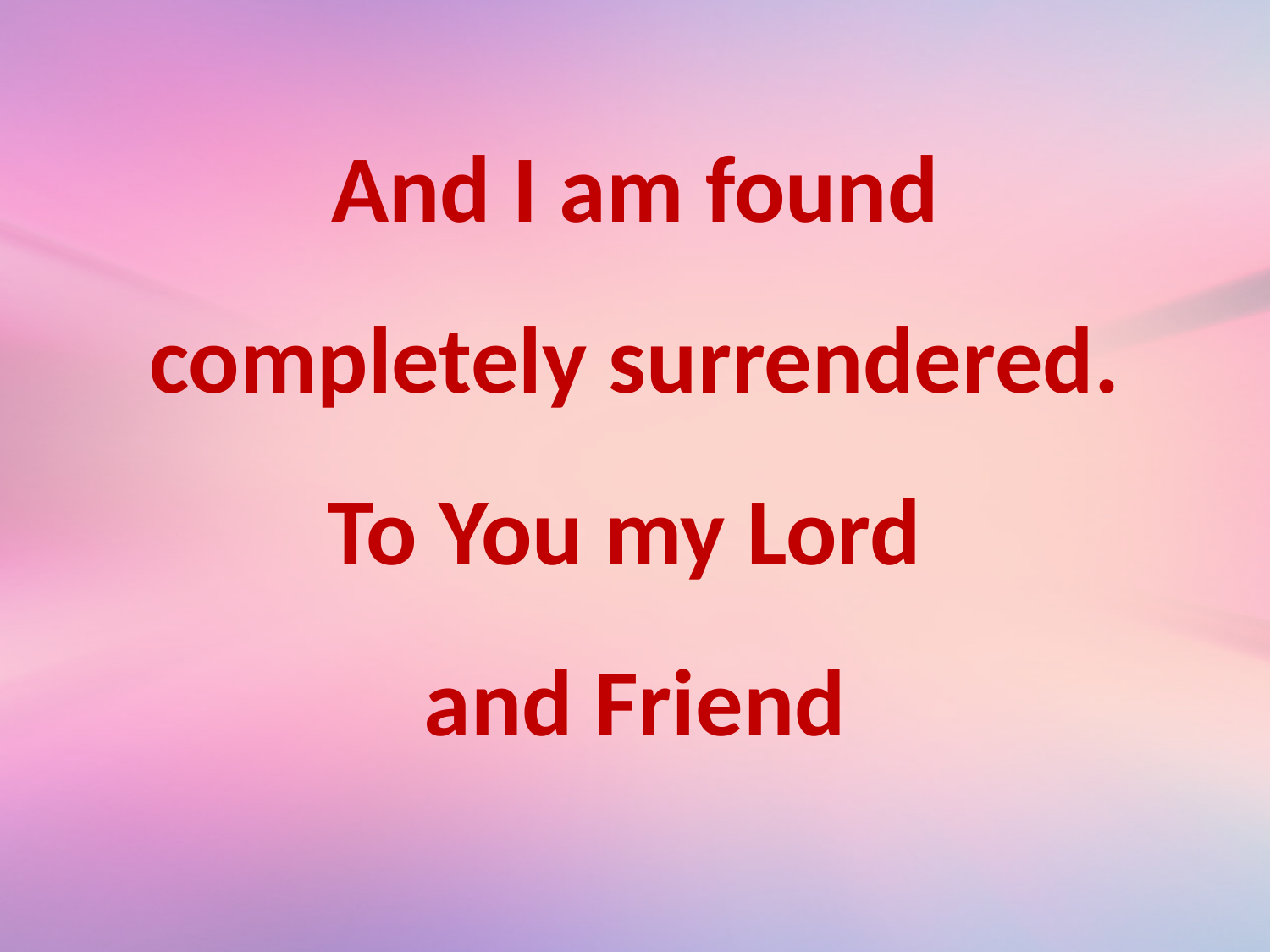

And I am found completely surrendered. To You my Lord
and Friend